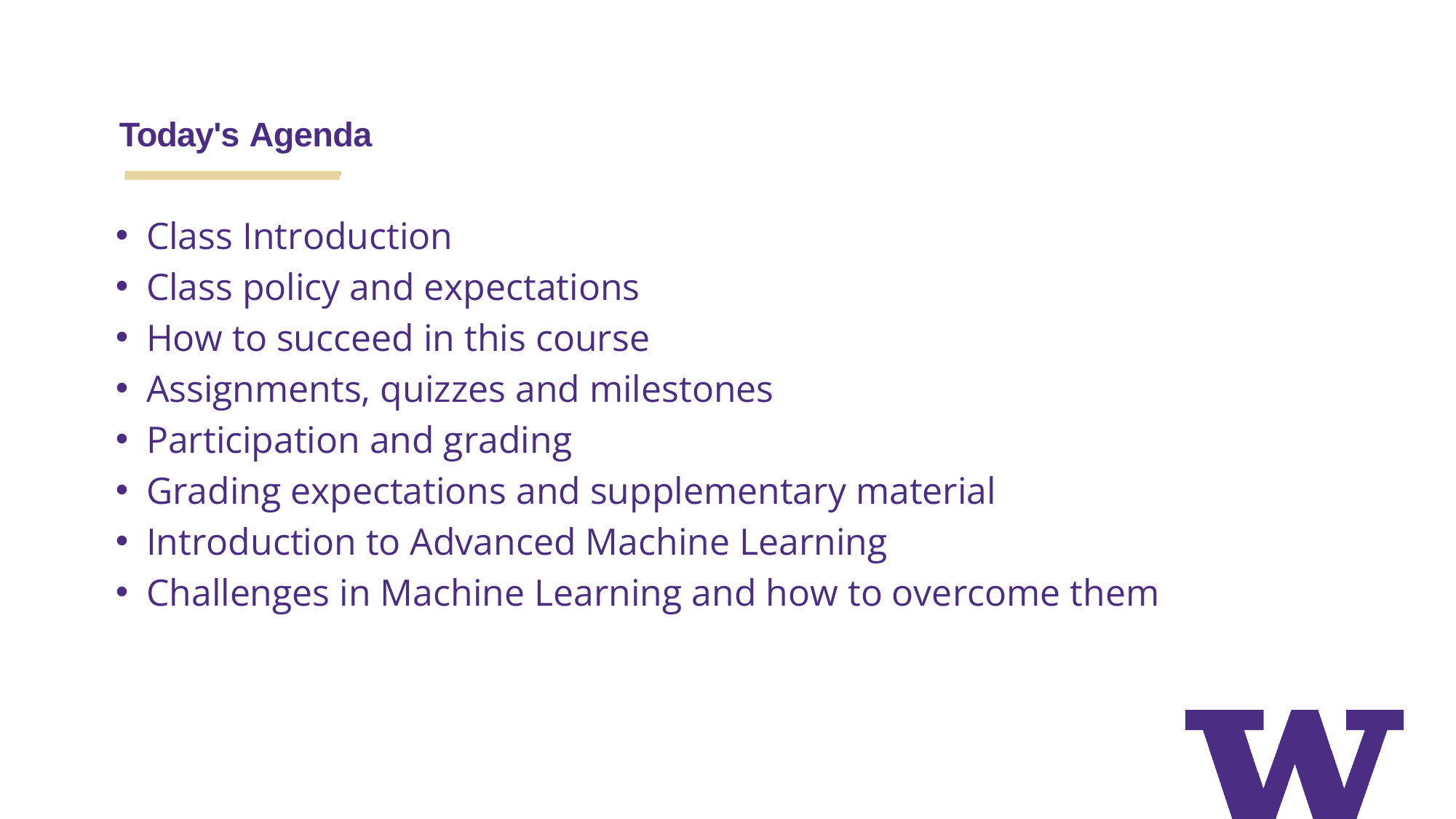

# Today's Agenda
Class Introduction
Class policy and expectations
How to succeed in this course
Assignments, quizzes and milestones
Participation and grading
Grading expectations and supplementary material
Introduction to Advanced Machine Learning
Challenges in Machine Learning and how to overcome them